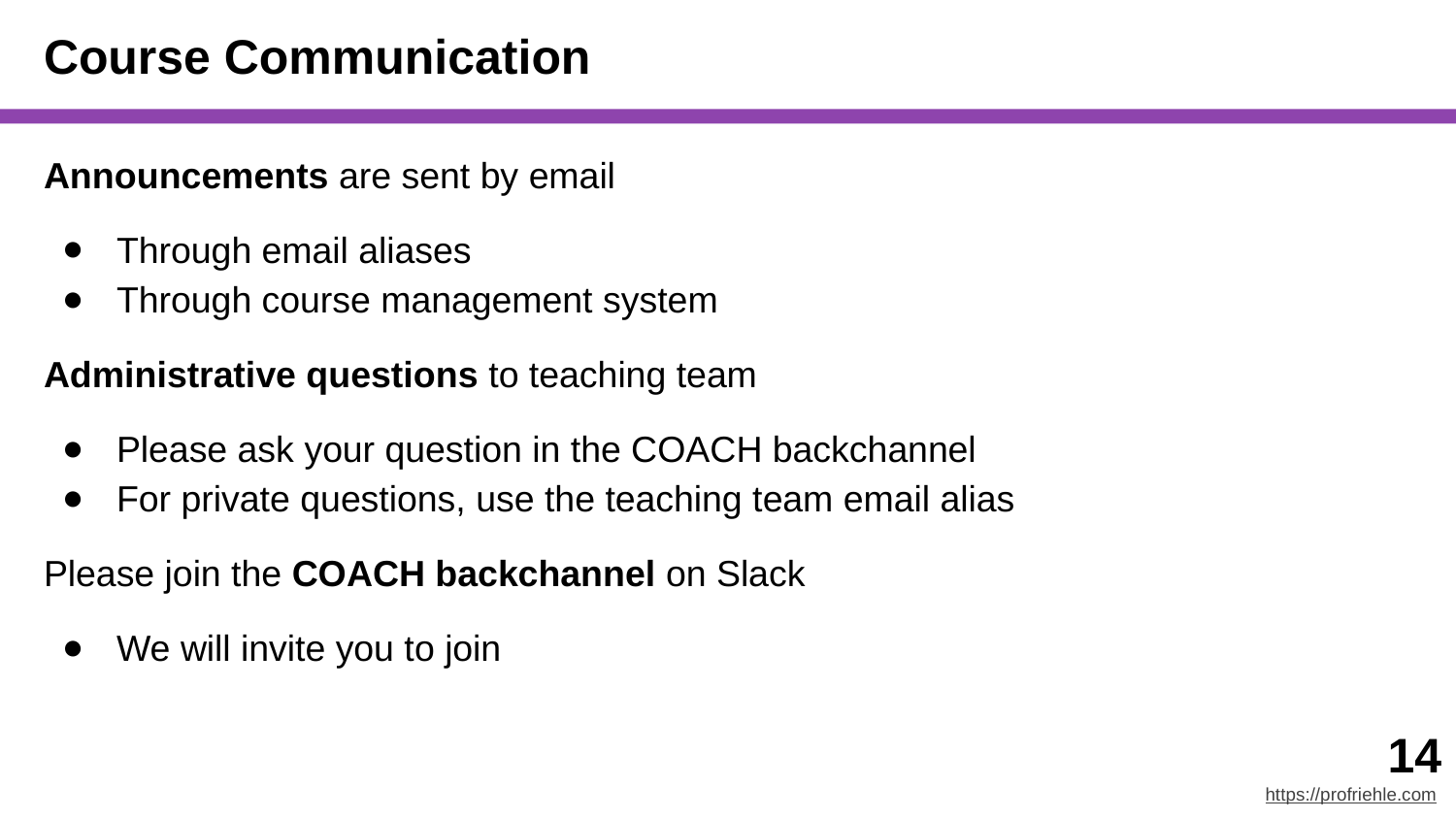

# Course Communication
Announcements are sent by email
Through email aliases
Through course management system
Administrative questions to teaching team
Please ask your question in the COACH backchannel
For private questions, use the teaching team email alias
Please join the COACH backchannel on Slack
We will invite you to join

14
https://profriehle.com